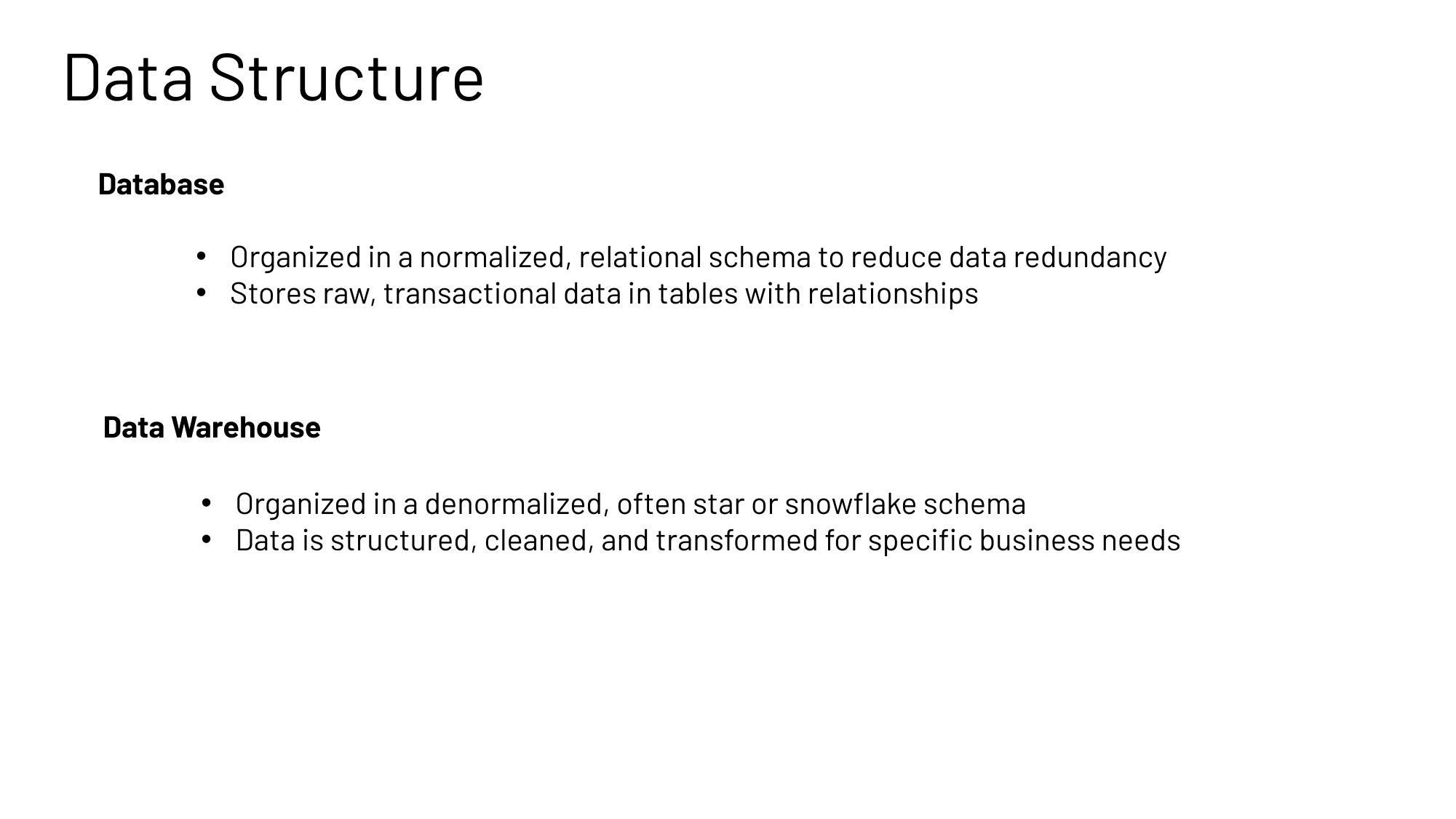

# Data Structure
Database
Organized in a normalized, relational schema to reduce data redundancy
Stores raw, transactional data in tables with relationships
Data Warehouse
Organized in a denormalized, often star or snowflake schema
Data is structured, cleaned, and transformed for specific business needs